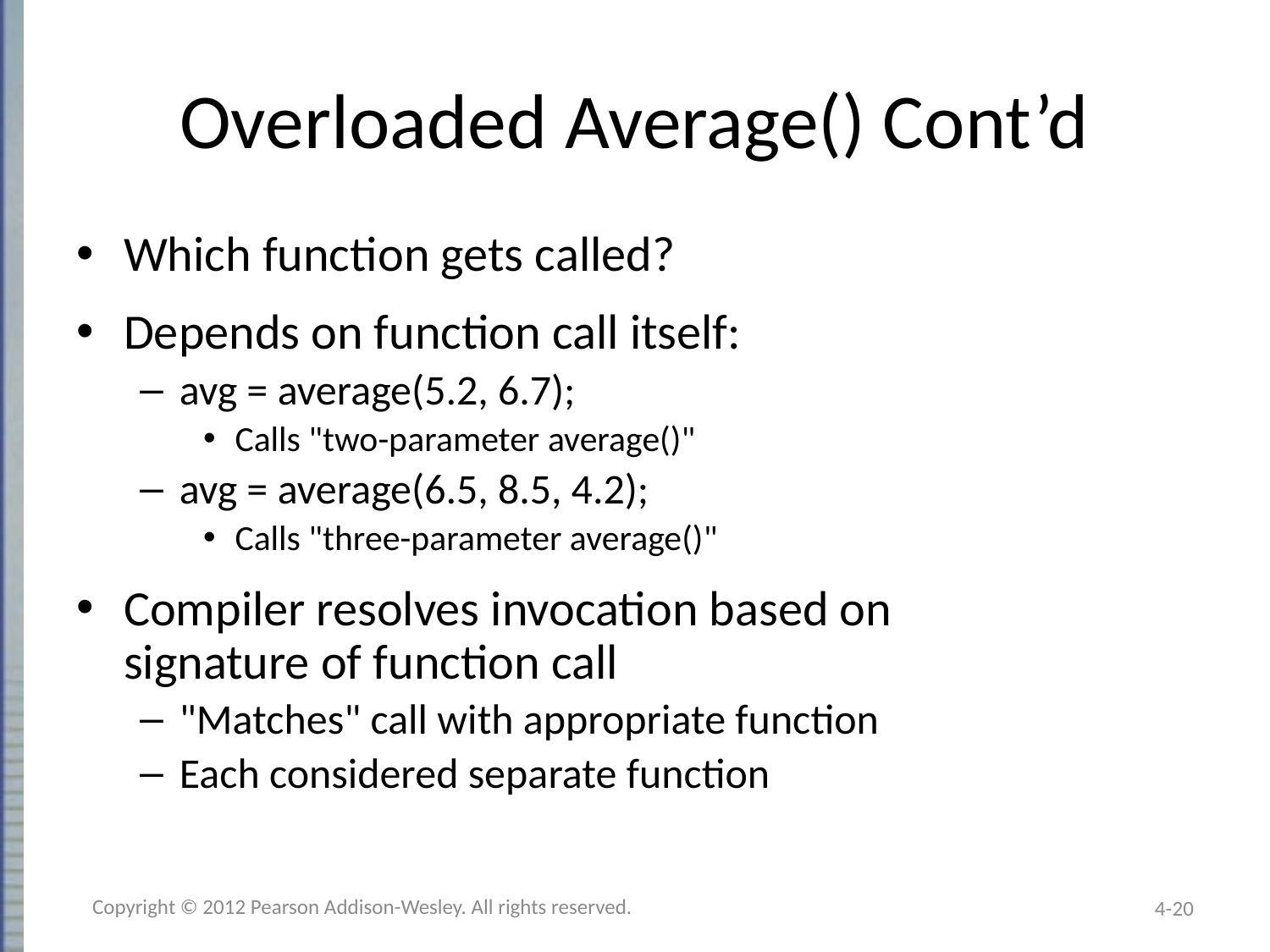

# Overloaded Average() Cont’d
Which function gets called?
Depends on function call itself:
avg = average(5.2, 6.7);
Calls "two-parameter average()"
avg = average(6.5, 8.5, 4.2);
Calls "three-parameter average()"
Compiler resolves invocation based on
signature of function call
"Matches" call with appropriate function
Each considered separate function
Copyright © 2012 Pearson Addison-Wesley. All rights reserved.
4-20